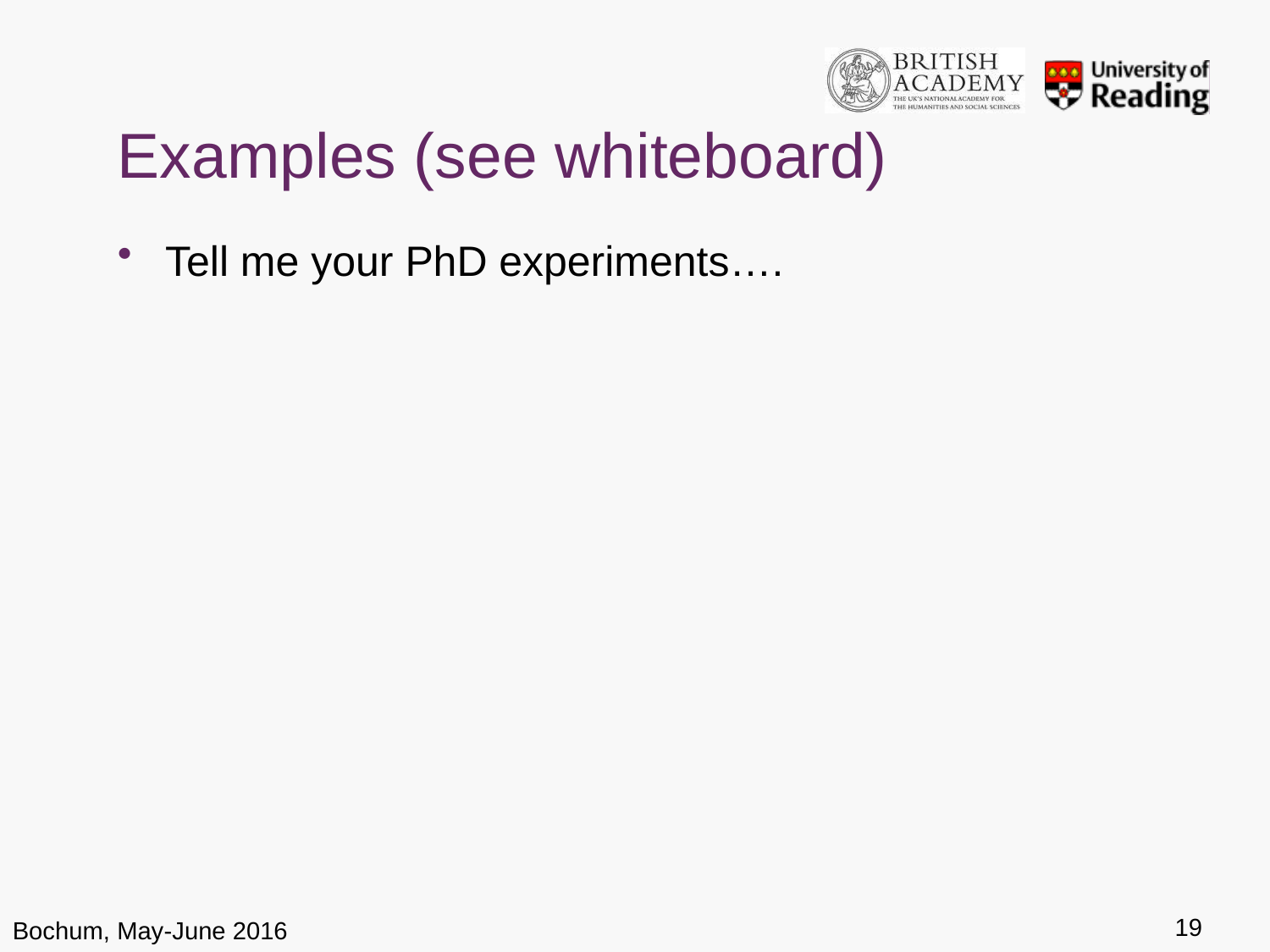

# Examples (see whiteboard)
Tell me your PhD experiments….
19